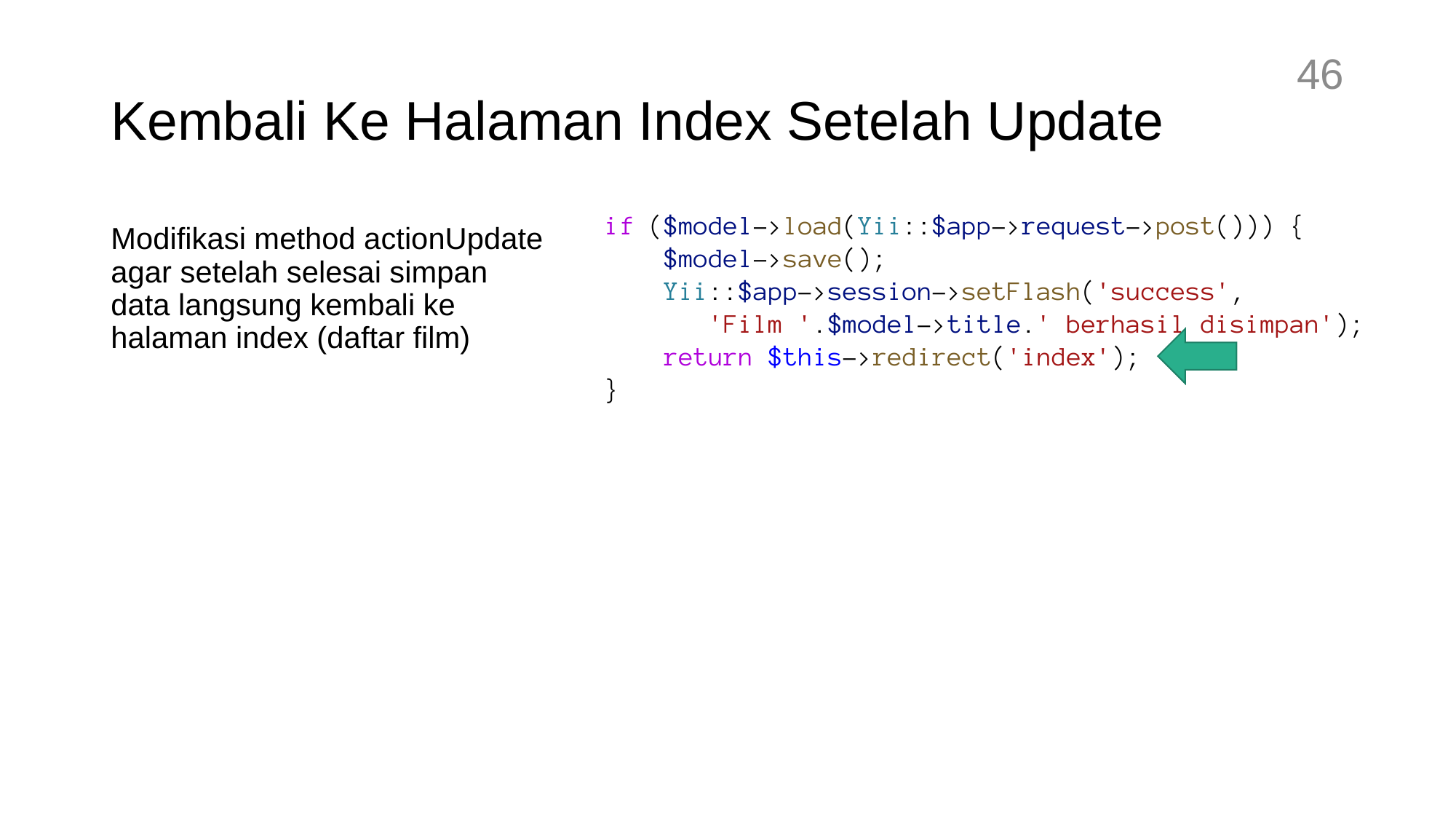

# Kembali Ke Halaman Index Setelah Update
46
    if ($model->load(Yii::$app->request->post())) {
        $model->save();
        Yii::$app->session->setFlash('success',
           'Film '.$model->title.' berhasil disimpan');
        return $this->redirect('index');
    }
Modifikasi method actionUpdate agar setelah selesai simpan data langsung kembali ke halaman index (daftar film)